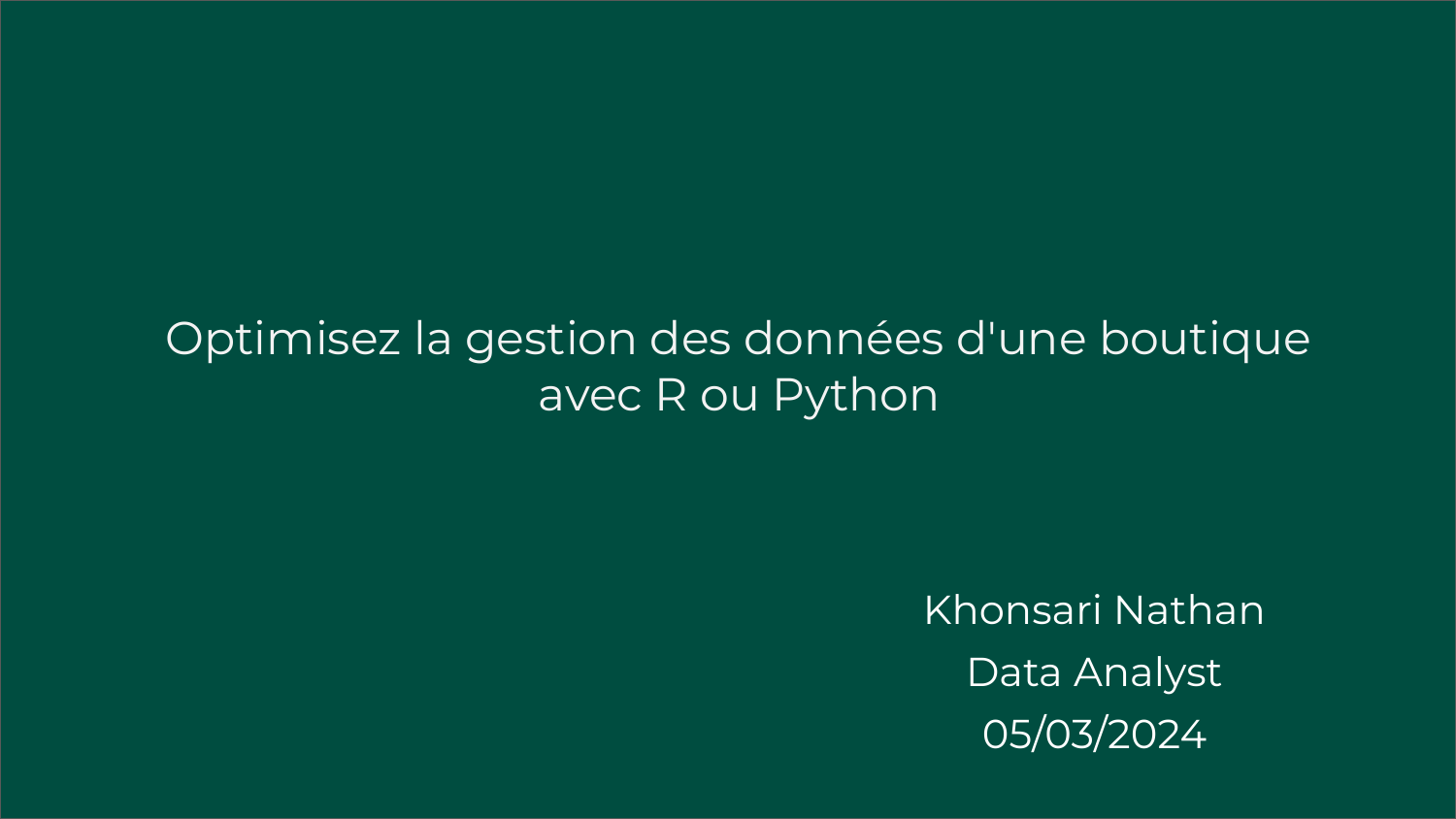

Optimisez la gestion des données d'une boutique avec R ou Python
Khonsari Nathan
Data Analyst
05/03/2024